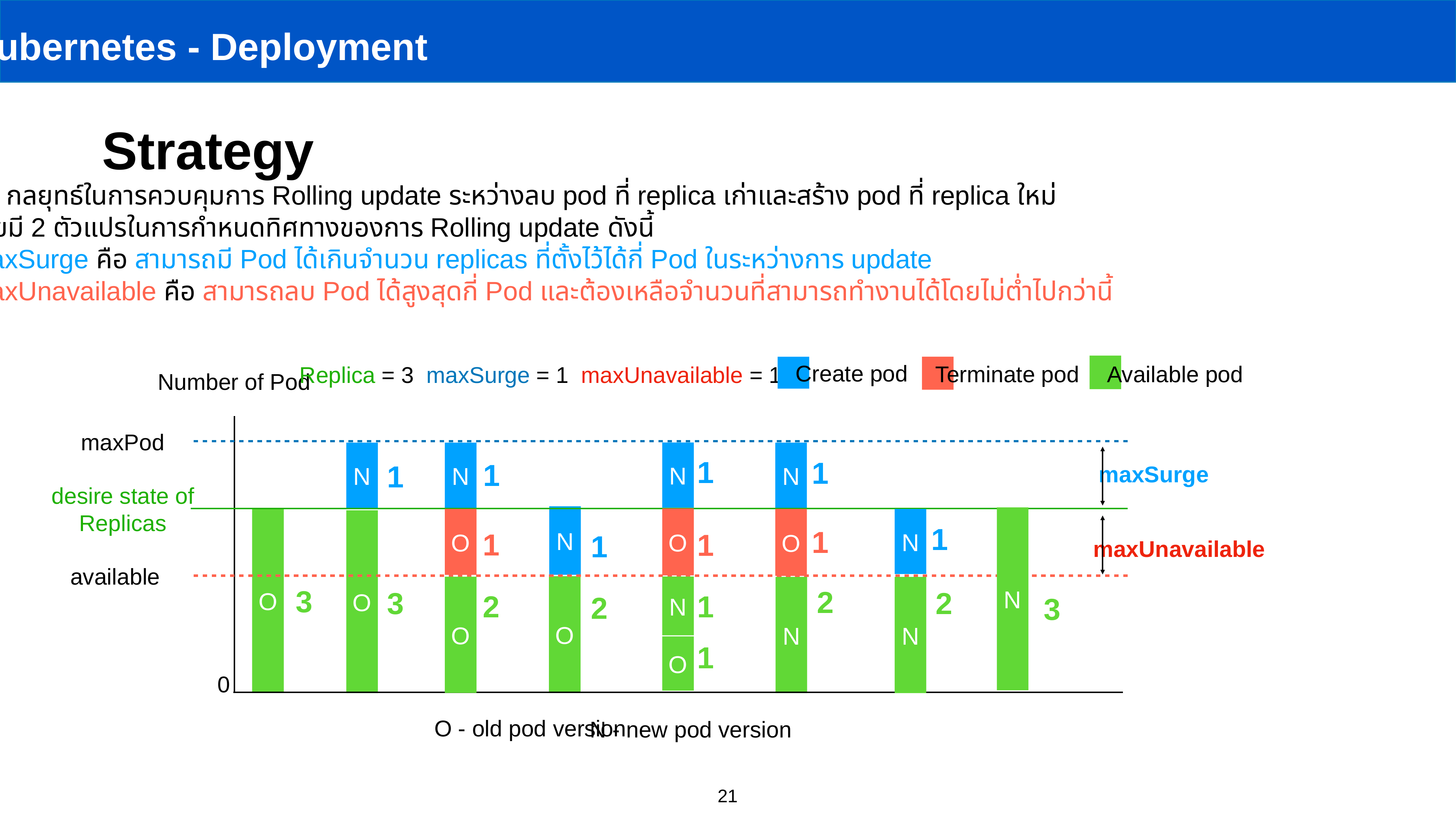

Kubernetes - Deployment
Strategy
คือ กลยุทธ์ในการควบคุมการ Rolling update ระหว่างลบ pod ที่ replica เก่าและสร้าง pod ที่ replica ใหม่
โดยมี 2 ตัวแปรในการกำหนดทิศทางของการ Rolling update ดังนี้
maxSurge คือ สามารถมี Pod ได้เกินจำนวน replicas ที่ตั้งไว้ได้กี่ Pod ในระหว่างการ update
maxUnavailable คือ สามารถลบ Pod ได้สูงสุดกี่ Pod และต้องเหลือจำนวนที่สามารถทำงานได้โดยไม่ต่ำไปกว่านี้

Create pod

Terminate pod
Available pod
Replica = 3  maxSurge = 1  maxUnavailable = 1
Number of Pod

maxPod

N
N
N
N

1
1
1
1
maxSurge
desire state of
Replicas
N
N
O

O
N
O
O
O

1
1
1
1
1
maxUnavailable
available

O
N
O
N
N
3
2
3
2
2
1
2
3
O
1
0

O - old pod version
N - new pod version
21